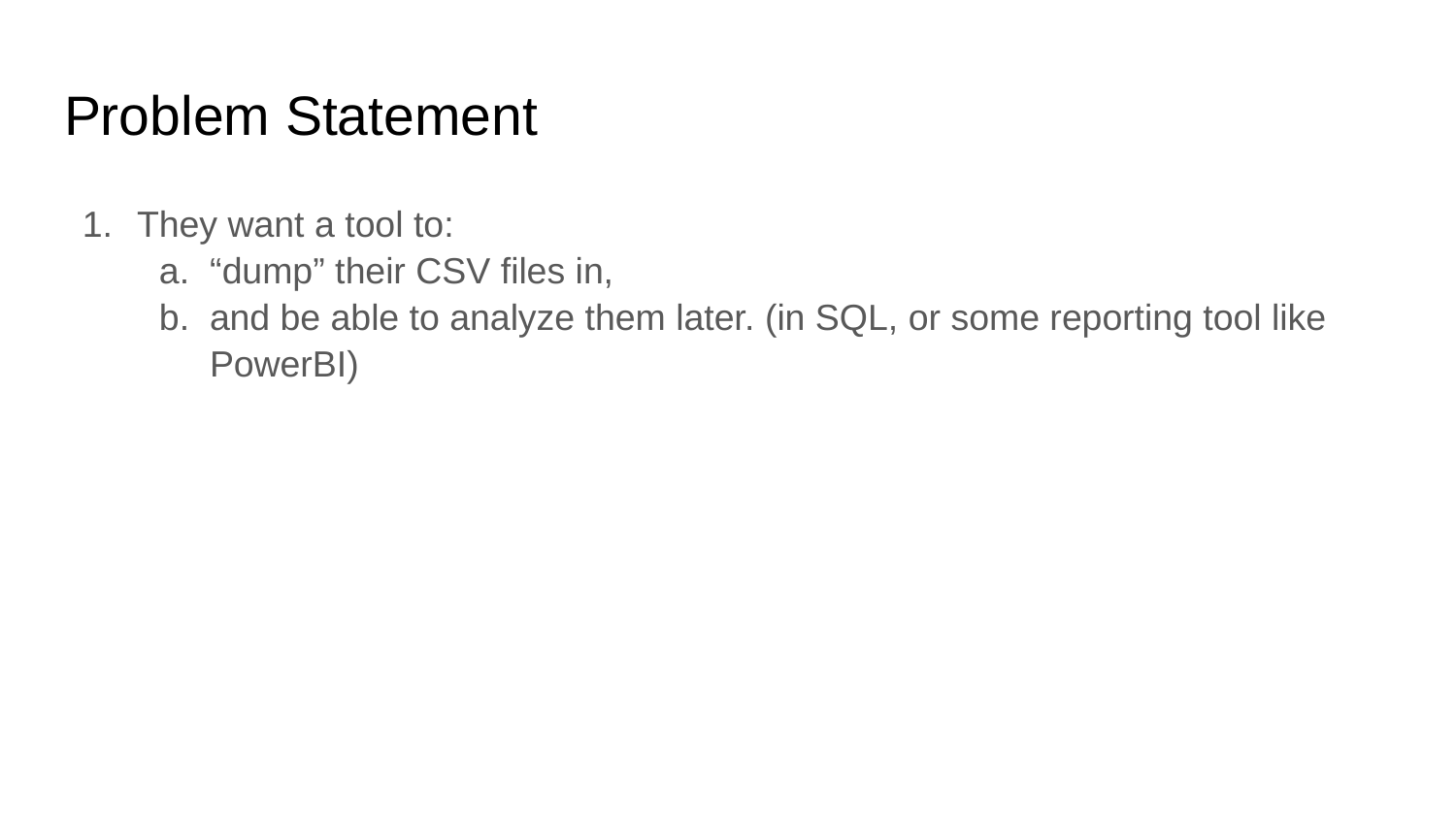

# Problem Statement
They want a tool to:
“dump” their CSV files in,
and be able to analyze them later. (in SQL, or some reporting tool like PowerBI)